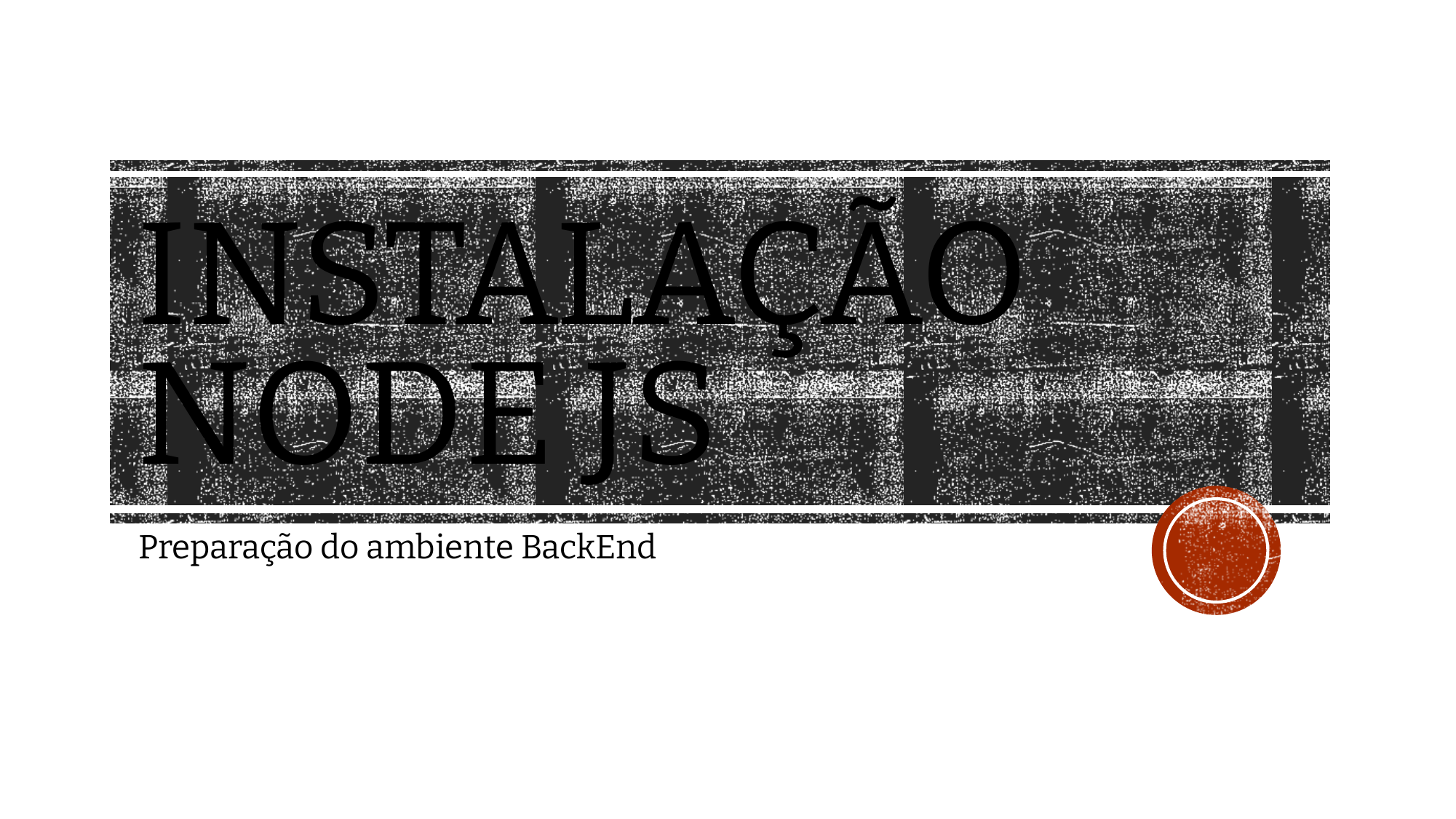

# Instalação Node js
Preparação do ambiente BackEnd